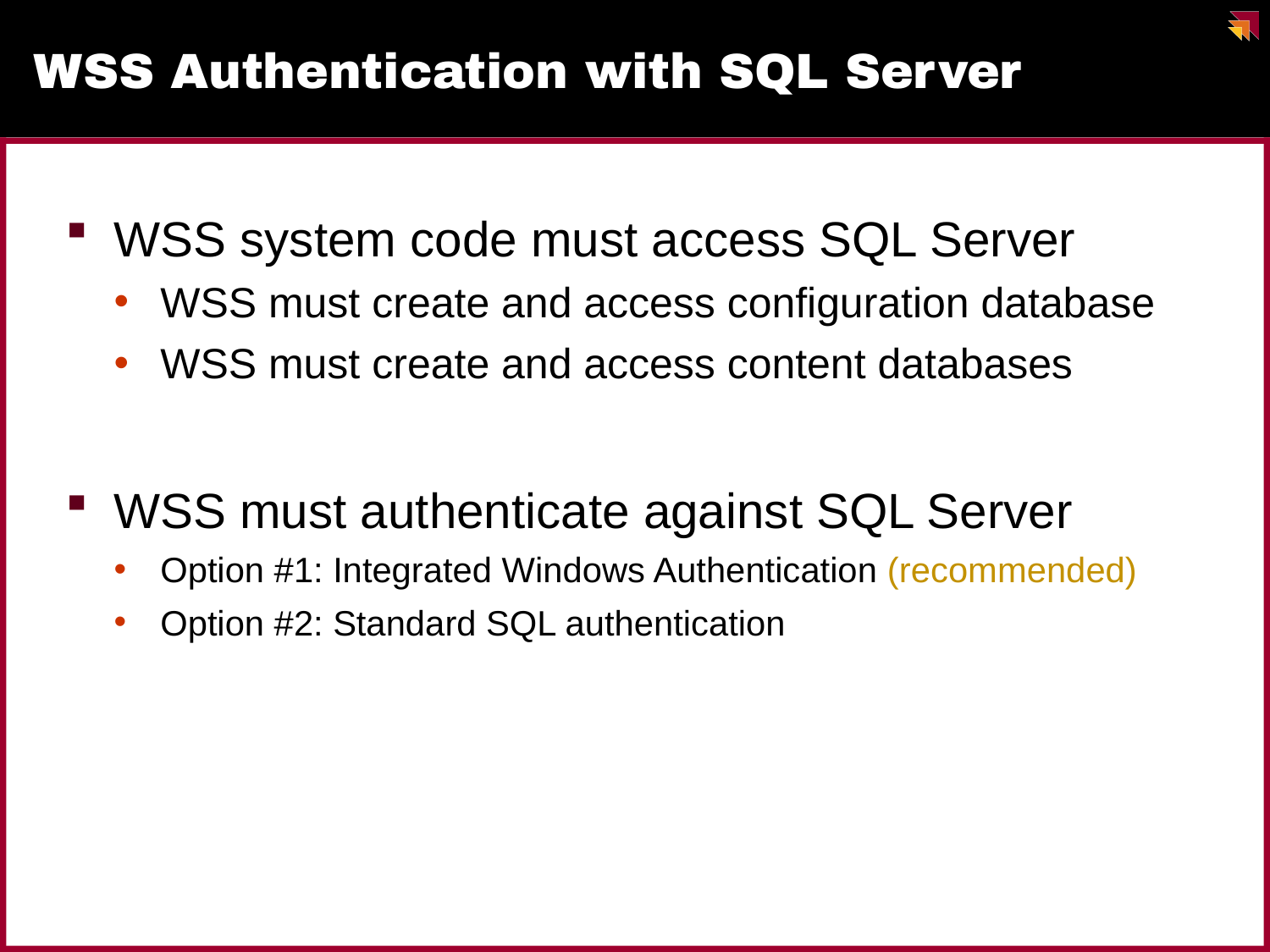

# WSS Authentication with SQL Server
WSS system code must access SQL Server
WSS must create and access configuration database
WSS must create and access content databases

WSS must authenticate against SQL Server
Option #1: Integrated Windows Authentication (recommended)
Option #2: Standard SQL authentication